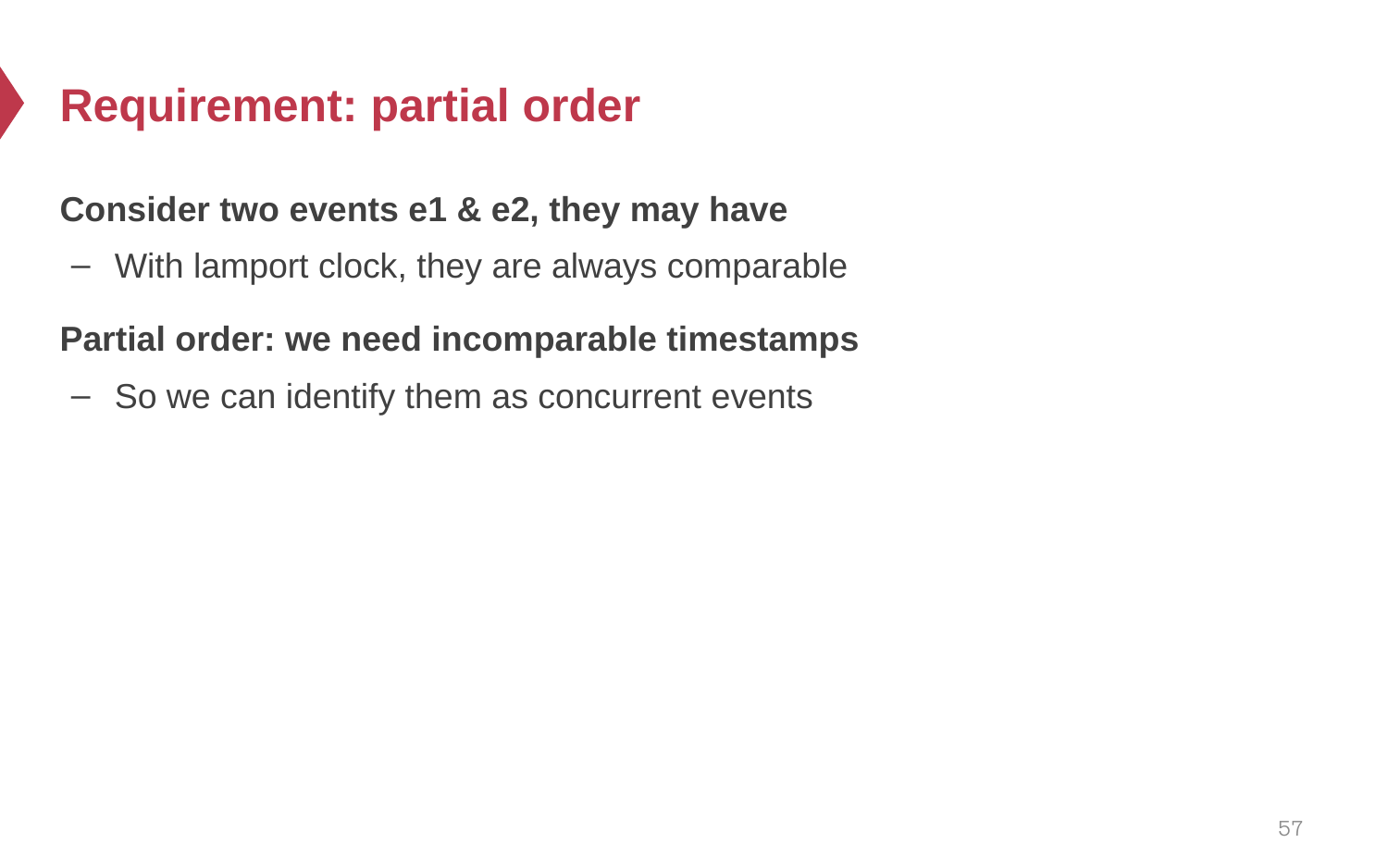

# Requirement: partial order
Consider two events e1 & e2, they may have
With lamport clock, they are always comparable
Partial order: we need incomparable timestamps
So we can identify them as concurrent events
57